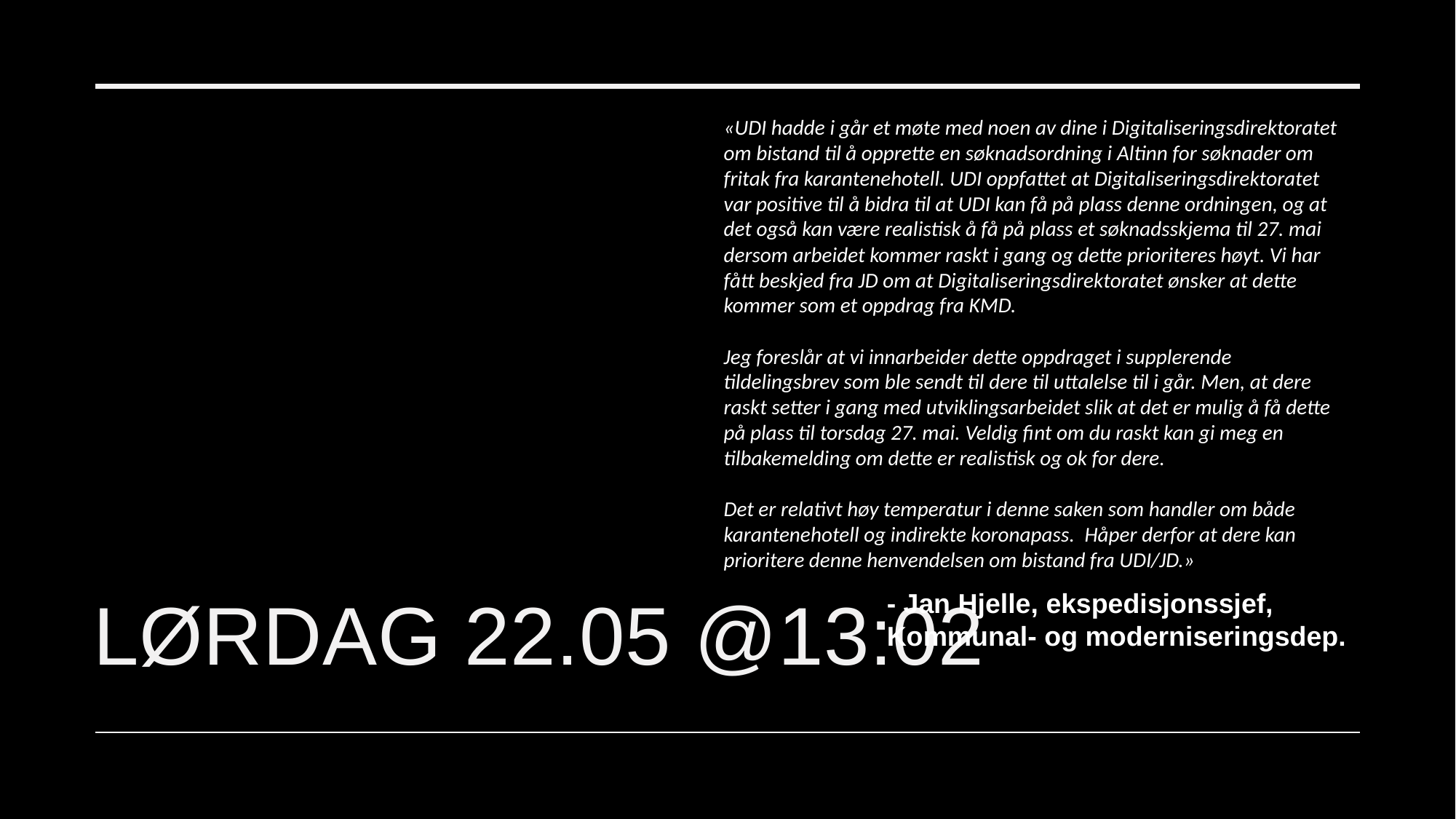

«UDI hadde i går et møte med noen av dine i Digitaliseringsdirektoratet om bistand til å opprette en søknadsordning i Altinn for søknader om fritak fra karantenehotell. UDI oppfattet at Digitaliseringsdirektoratet var positive til å bidra til at UDI kan få på plass denne ordningen, og at det også kan være realistisk å få på plass et søknadsskjema til 27. mai dersom arbeidet kommer raskt i gang og dette prioriteres høyt. Vi har fått beskjed fra JD om at Digitaliseringsdirektoratet ønsker at dette kommer som et oppdrag fra KMD.

Jeg foreslår at vi innarbeider dette oppdraget i supplerende tildelingsbrev som ble sendt til dere til uttalelse til i går. Men, at dere raskt setter i gang med utviklingsarbeidet slik at det er mulig å få dette på plass til torsdag 27. mai. Veldig fint om du raskt kan gi meg en tilbakemelding om dette er realistisk og ok for dere.

Det er relativt høy temperatur i denne saken som handler om både karantenehotell og indirekte koronapass.  Håper derfor at dere kan prioritere denne henvendelsen om bistand fra UDI/JD.»
# lørdag 22.05 @13:02
- Jan Hjelle, ekspedisjonssjef, Kommunal- og moderniseringsdep.